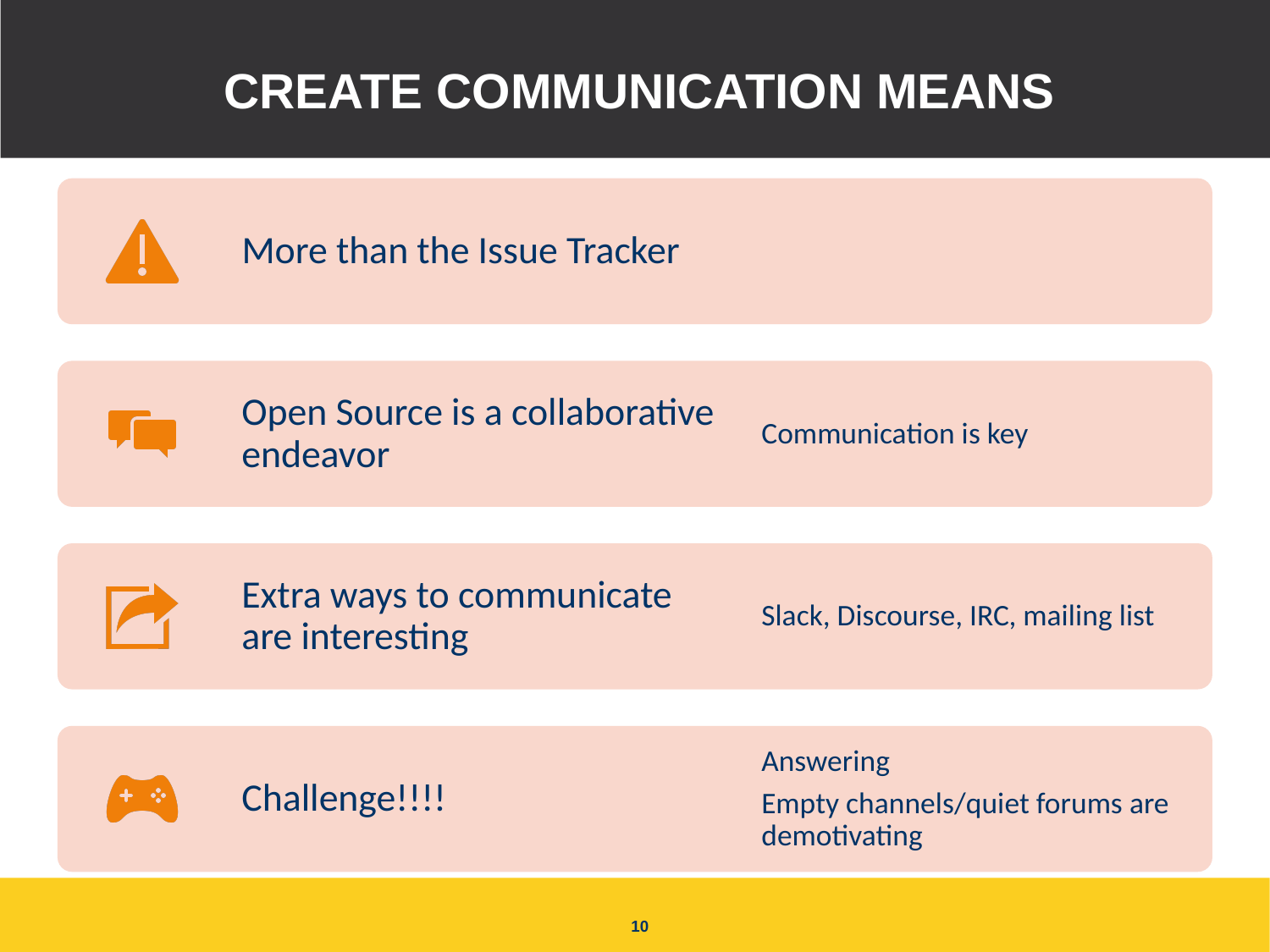

# Create Communication Means
More than the Issue Tracker
Open Source is a collaborative endeavor
Communication is key
Extra ways to communicate are interesting
Slack, Discourse, IRC, mailing list
Challenge!!!!
Answering
Empty channels/quiet forums are demotivating
10